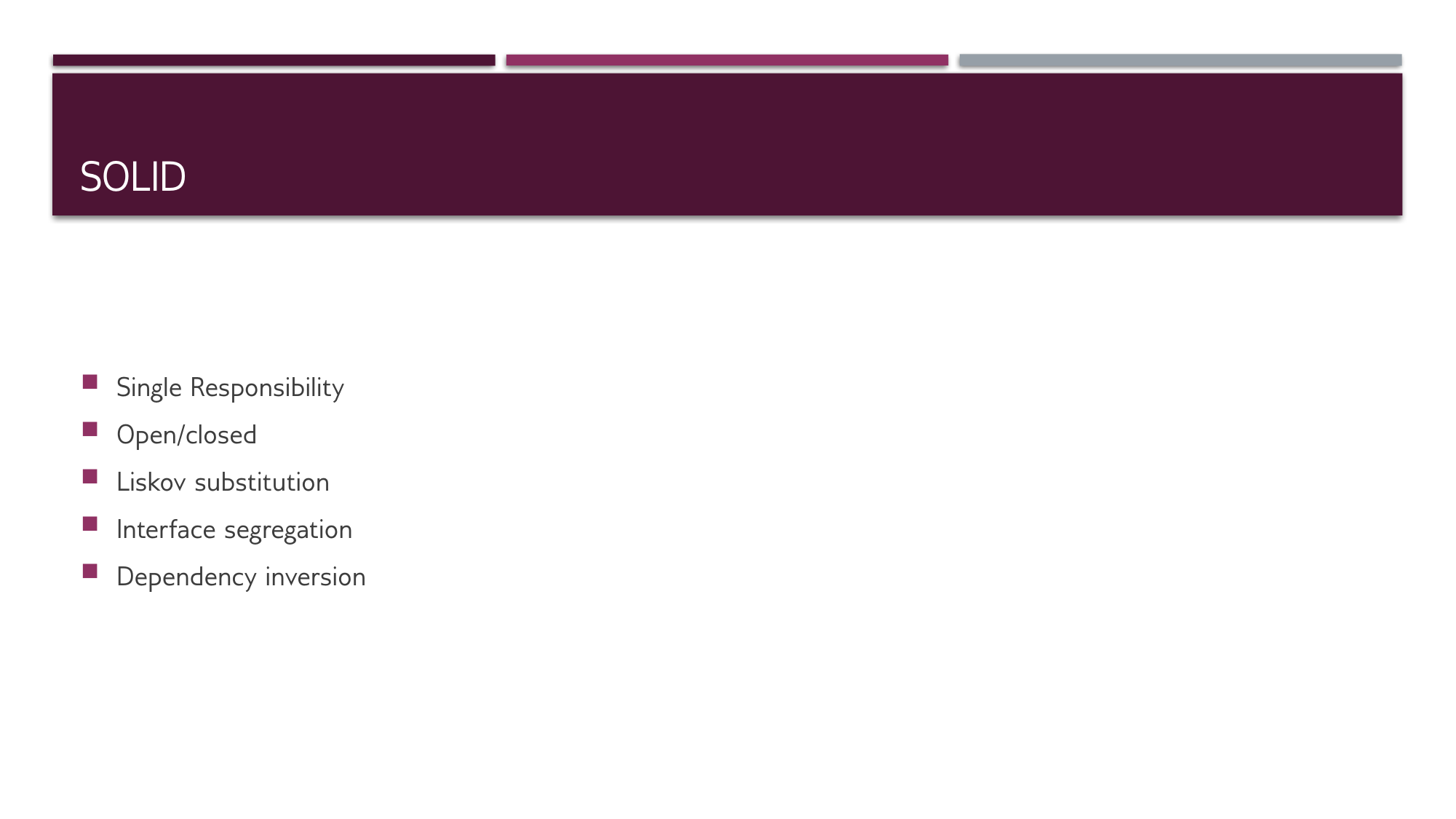

# SOLID
Single Responsibility
Open/closed
Liskov substitution
Interface segregation
Dependency inversion